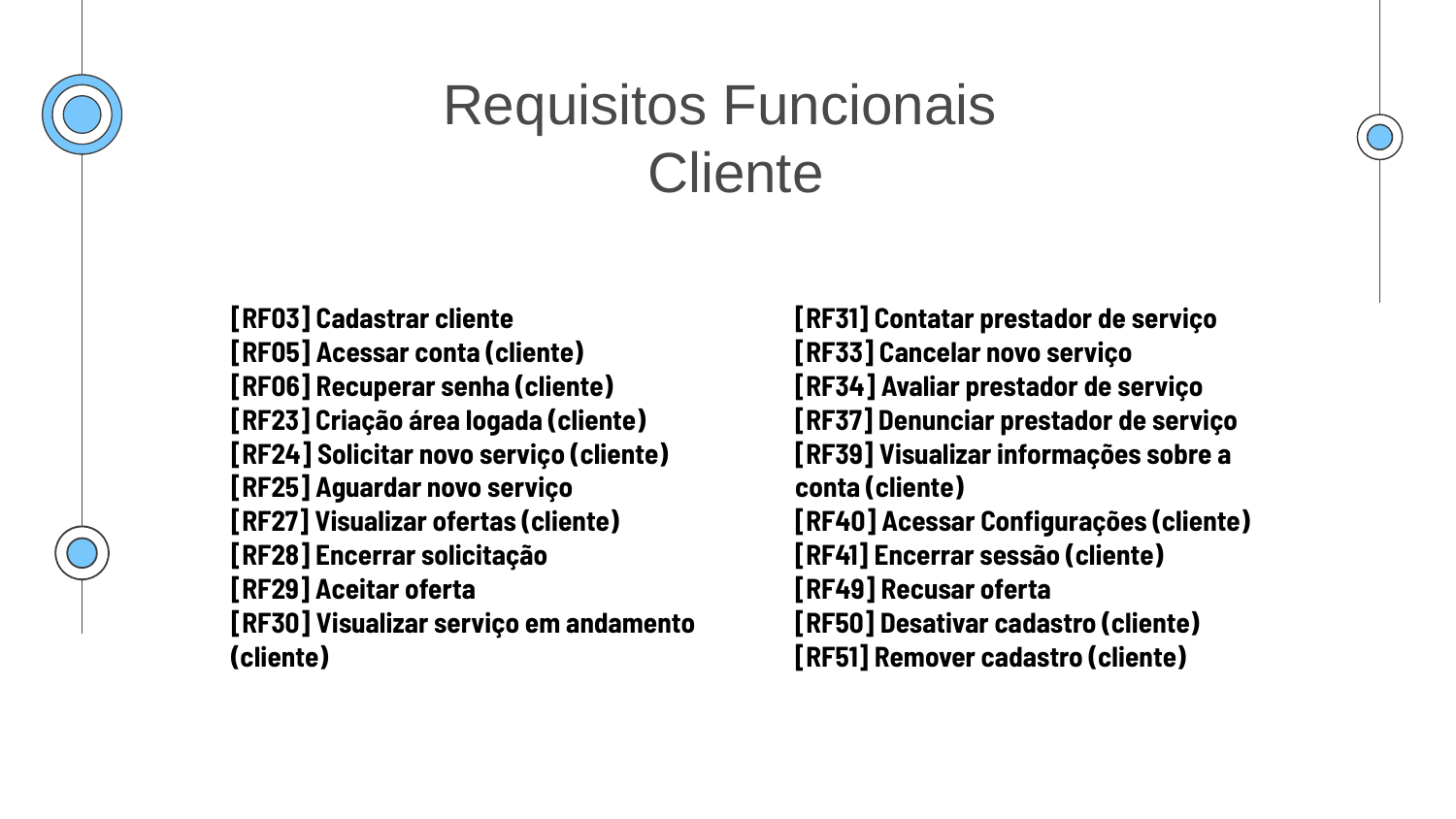

# Requisitos Funcionais  Cliente
[RF03] Cadastrar cliente
[RF05] Acessar conta (cliente)
[RF06] Recuperar senha (cliente)
[RF23] Criação área logada (cliente)
[RF24] Solicitar novo serviço (cliente)
[RF25] Aguardar novo serviço
[RF27] Visualizar ofertas (cliente)
[RF28] Encerrar solicitação
[RF29] Aceitar oferta
[RF30] Visualizar serviço em andamento (cliente)

[RF31] Contatar prestador de serviço
[RF33] Cancelar novo serviço
[RF34] Avaliar prestador de serviço
[RF37] Denunciar prestador de serviço
[RF39] Visualizar informações sobre a conta (cliente)
[RF40] Acessar Configurações (cliente)
[RF41] Encerrar sessão (cliente)
[RF49] Recusar oferta
[RF50] Desativar cadastro (cliente)
[RF51] Remover cadastro (cliente)